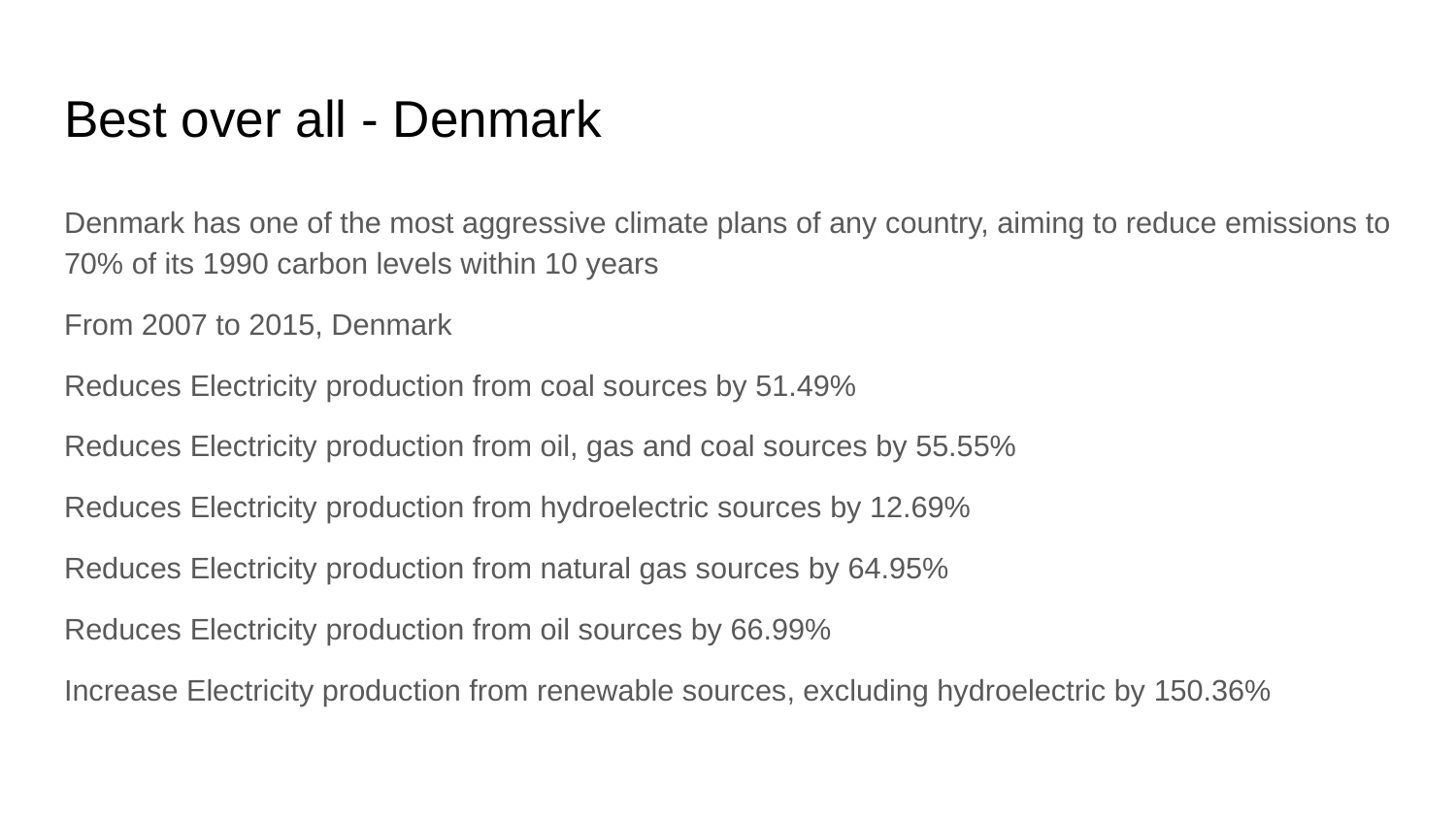

# Best over all - Denmark
Denmark has one of the most aggressive climate plans of any country, aiming to reduce emissions to 70% of its 1990 carbon levels within 10 years
From 2007 to 2015, Denmark
Reduces Electricity production from coal sources by 51.49%
Reduces Electricity production from oil, gas and coal sources by 55.55%
Reduces Electricity production from hydroelectric sources by 12.69%
Reduces Electricity production from natural gas sources by 64.95%
Reduces Electricity production from oil sources by 66.99%
Increase Electricity production from renewable sources, excluding hydroelectric by 150.36%